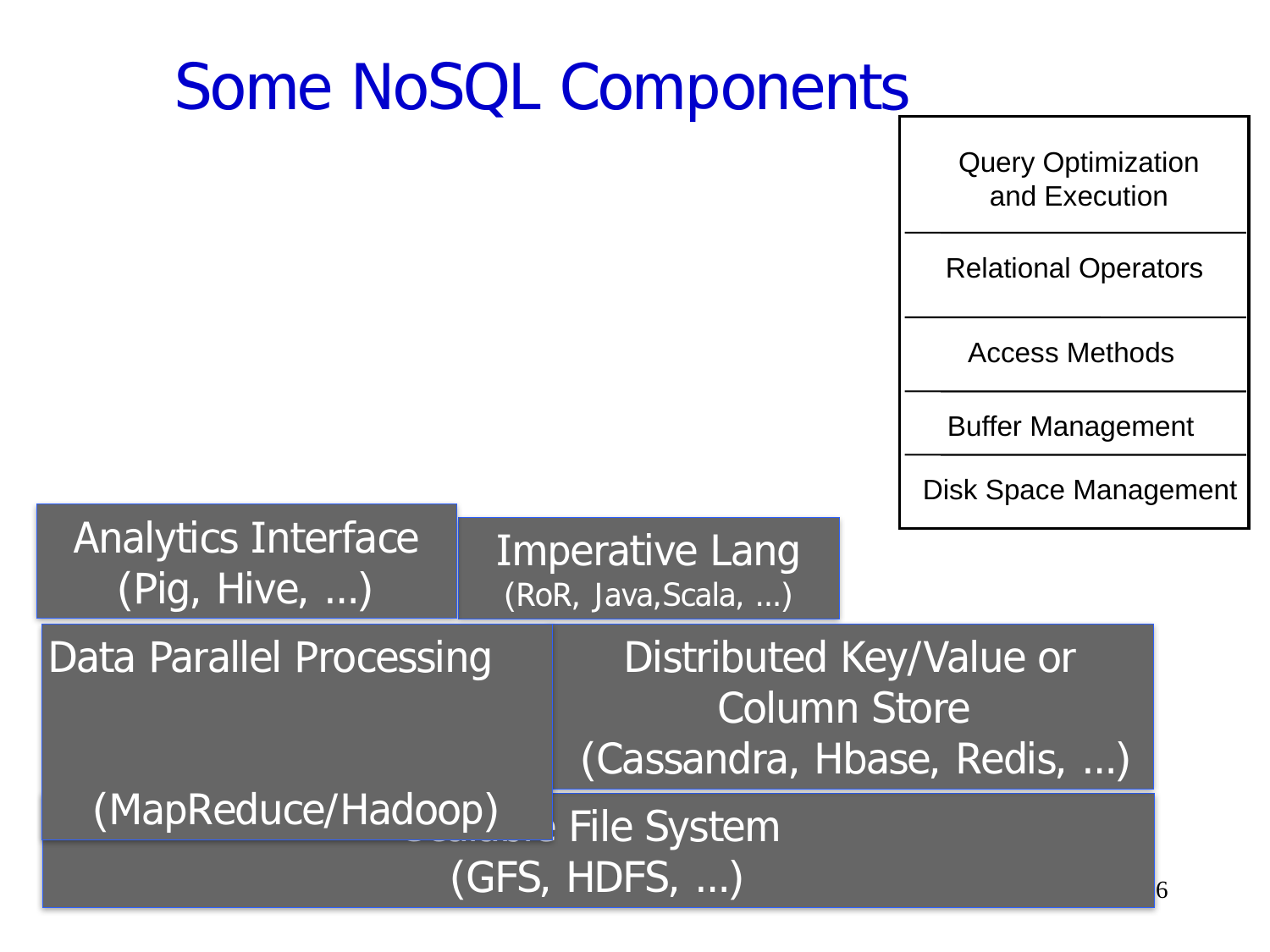

# Some NoSQL Components

Query Optimization
and Execution

Relational Operators

Access Methods

Buffer Management

Disk Space Management
Analytics Interface
(Pig, Hive, …)
Imperative Lang
(RoR, Java,Scala, …)
Data Parallel Processing

(MapReduce/Hadoop)
Distributed Key/Value or Column Store
 (Cassandra, Hbase, Redis, …)
Scalable File System
(GFS, HDFS, …)
6